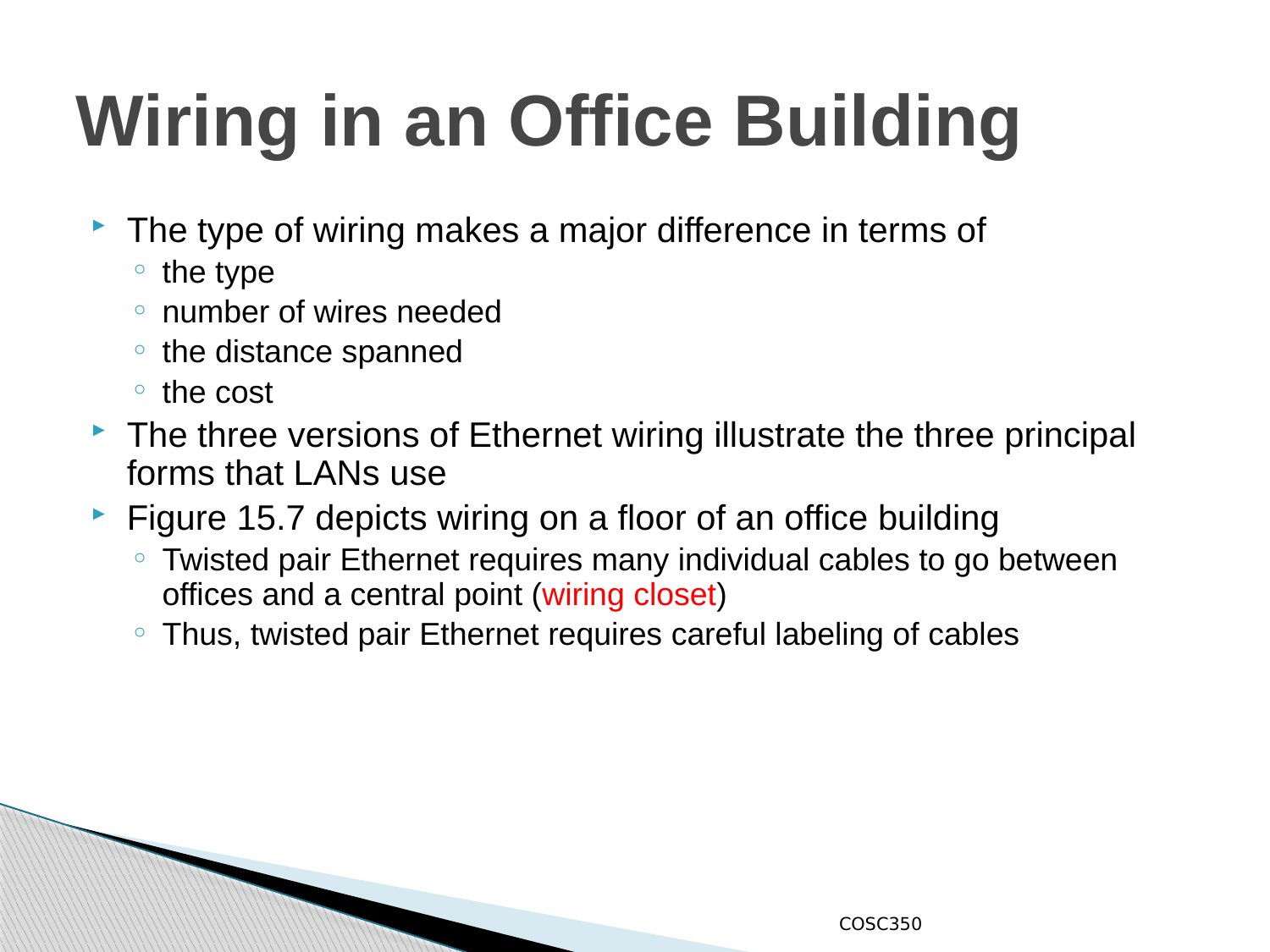

# Wiring in an Office Building
The type of wiring makes a major difference in terms of
the type
number of wires needed
the distance spanned
the cost
The three versions of Ethernet wiring illustrate the three principal forms that LANs use
Figure 15.7 depicts wiring on a floor of an office building
Twisted pair Ethernet requires many individual cables to go between offices and a central point (wiring closet)
Thus, twisted pair Ethernet requires careful labeling of cables

COSC350